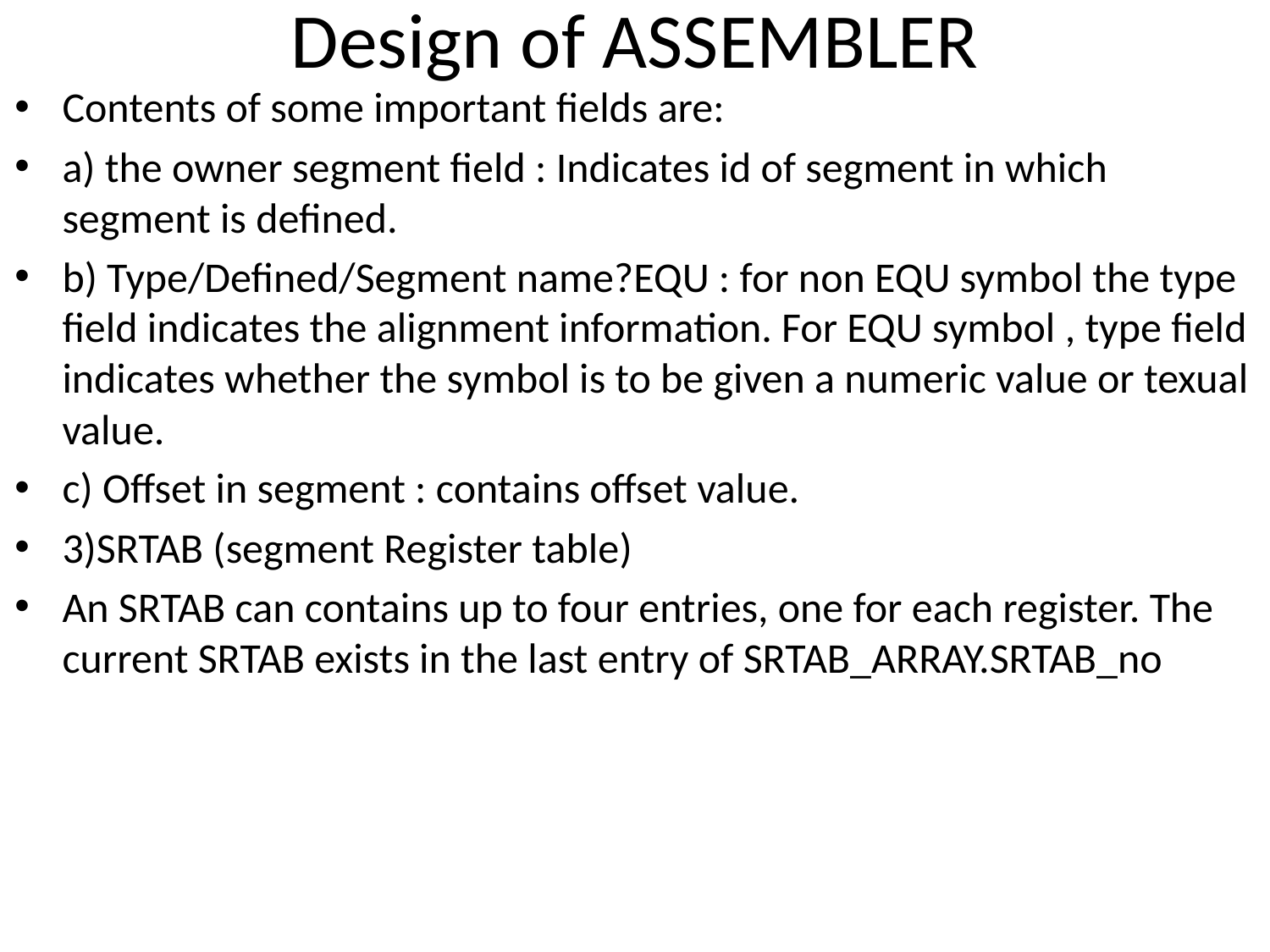

# Design of ASSEMBLER
Contents of some important fields are:
a) the owner segment field : Indicates id of segment in which segment is defined.
b) Type/Defined/Segment name?EQU : for non EQU symbol the type field indicates the alignment information. For EQU symbol , type field indicates whether the symbol is to be given a numeric value or texual value.
c) Offset in segment : contains offset value.
3)SRTAB (segment Register table)
An SRTAB can contains up to four entries, one for each register. The current SRTAB exists in the last entry of SRTAB_ARRAY.SRTAB_no